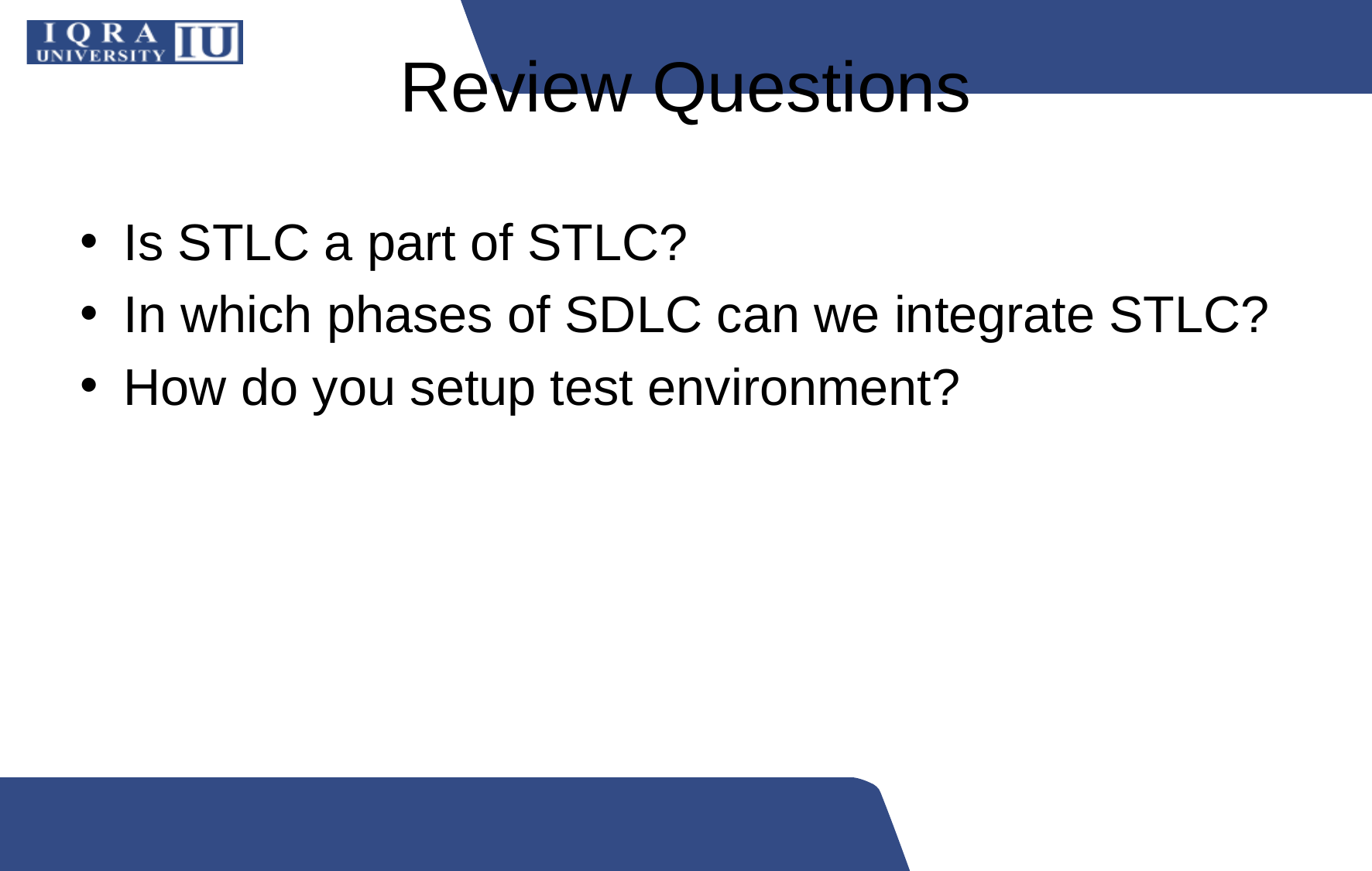

# Review Questions
Is STLC a part of STLC?
In which phases of SDLC can we integrate STLC?
How do you setup test environment?